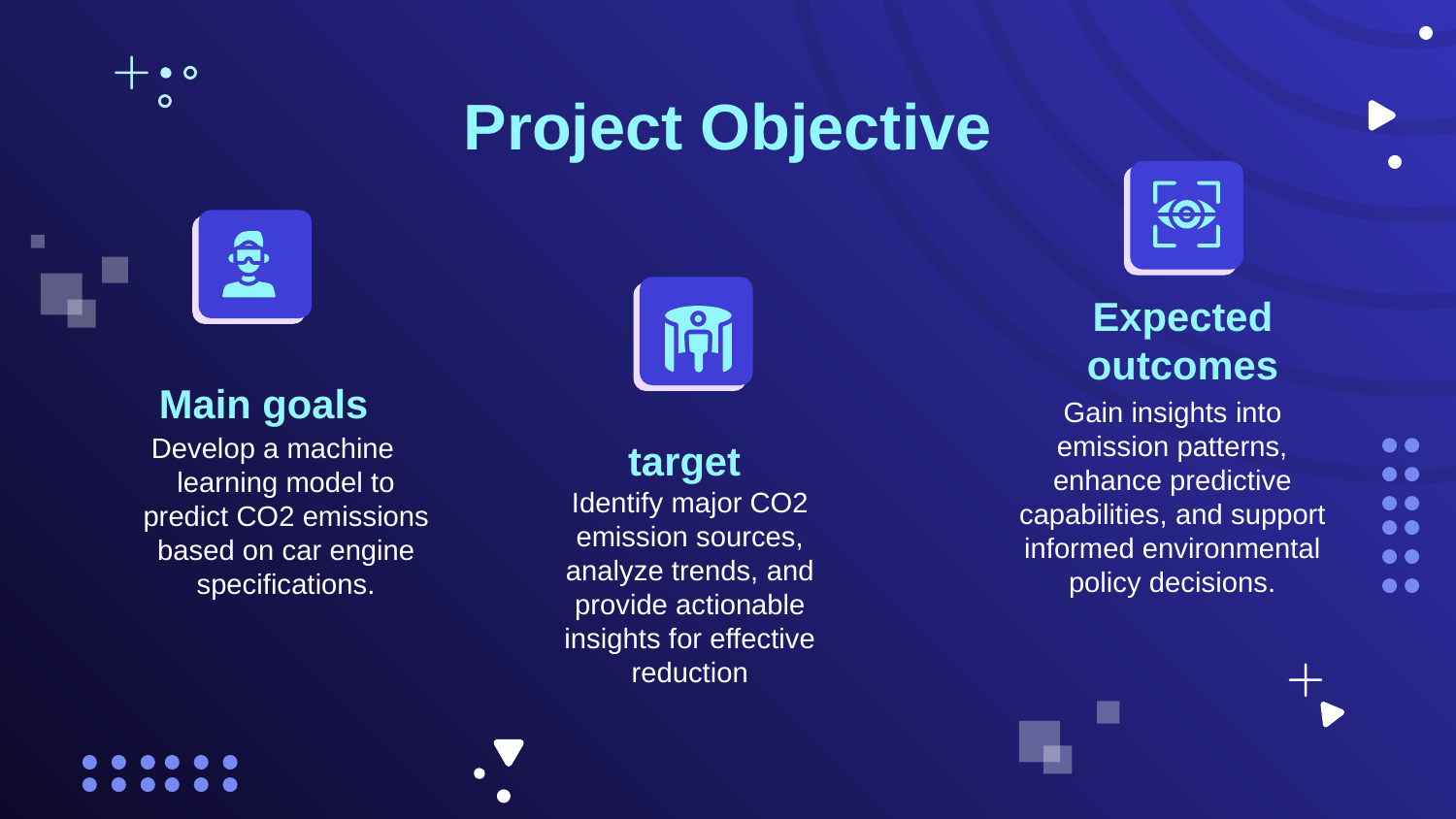

# Project Objective

Expected outcomes

Gain insights into emission patterns, enhance predictive capabilities, and support informed environmental policy decisions.
   Develop a machine learning model to predict CO2 emissions based on car engine specifications.
Main goals
target
Identify major CO2 emission sources, analyze trends, and provide actionable insights for effective reduction